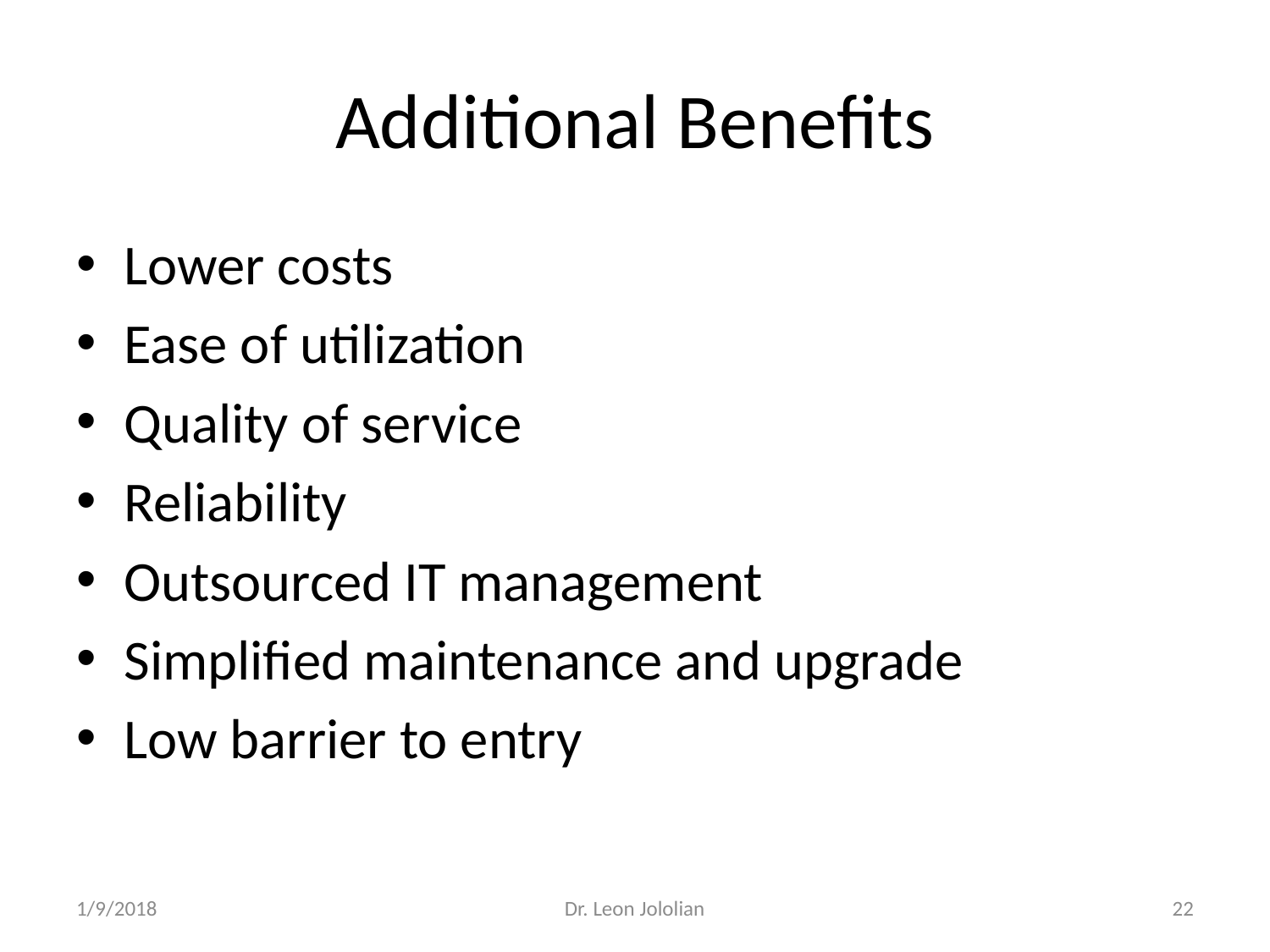

# Additional Benefits
Lower costs
Ease of utilization
Quality of service
Reliability
Outsourced IT management
Simplified maintenance and upgrade
Low barrier to entry
1/9/2018
Dr. Leon Jololian
22